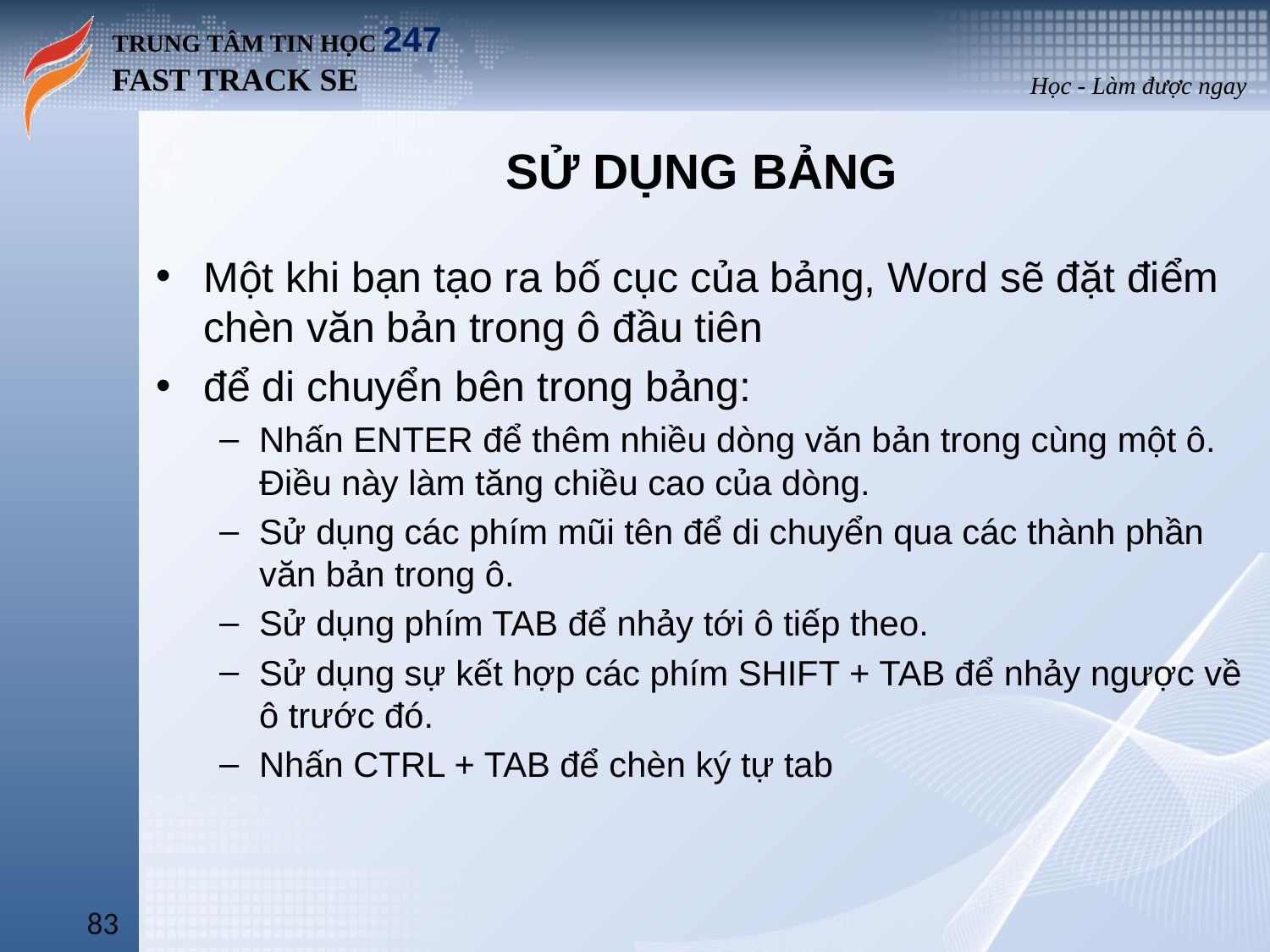

# Sử dụng bảng
Một khi bạn tạo ra bố cục của bảng, Word sẽ đặt điểm chèn văn bản trong ô đầu tiên
để di chuyển bên trong bảng:
Nhấn ENTER để thêm nhiều dòng văn bản trong cùng một ô. Điều này làm tăng chiều cao của dòng.
Sử dụng các phím mũi tên để di chuyển qua các thành phần văn bản trong ô.
Sử dụng phím TAB để nhảy tới ô tiếp theo.
Sử dụng sự kết hợp các phím SHIFT + TAB để nhảy ngược về ô trước đó.
Nhấn CTRL + TAB để chèn ký tự tab